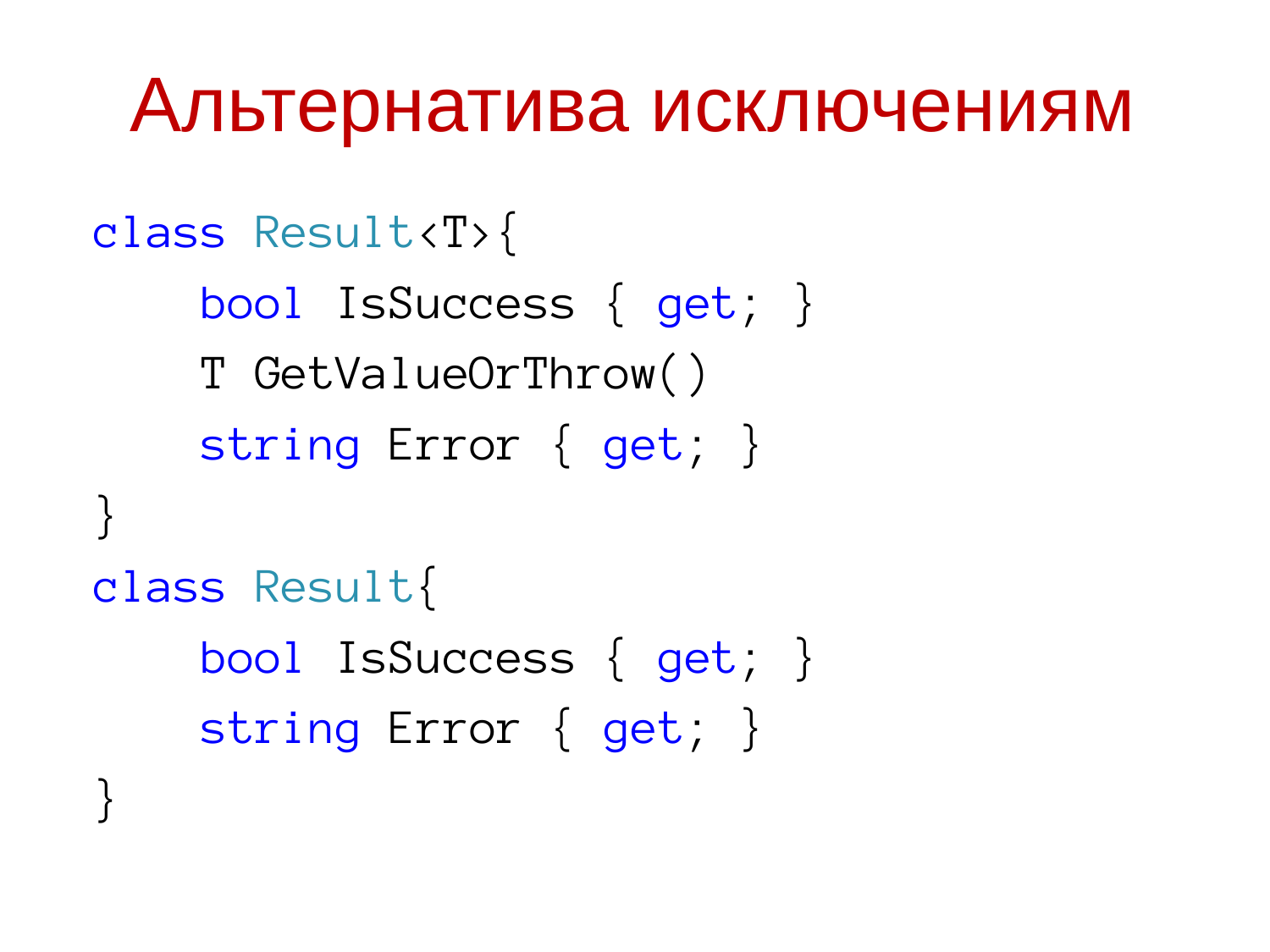

# Альтернатива исключениям
class Result<T>{
    bool IsSuccess { get; }
    T GetValueOrThrow()
    string Error { get; }
}
class Result{
    bool IsSuccess { get; }
    string Error { get; }
}